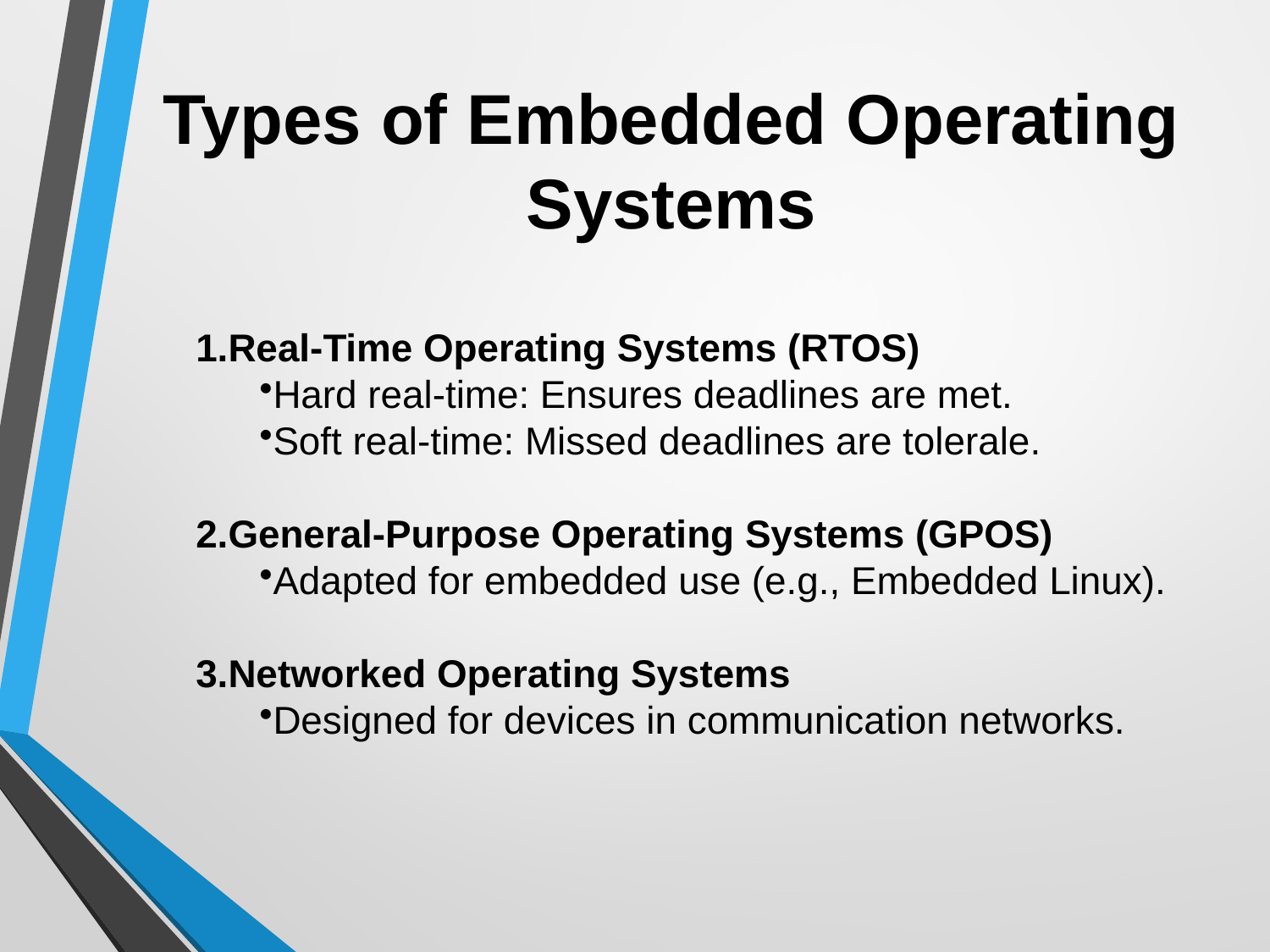

# Types of Embedded Operating Systems

Real-Time Operating Systems (RTOS)
Hard real-time: Ensures deadlines are met.
Soft real-time: Missed deadlines are tolerale.

General-Purpose Operating Systems (GPOS)
Adapted for embedded use (e.g., Embedded Linux).

Networked Operating Systems
Designed for devices in communication networks.